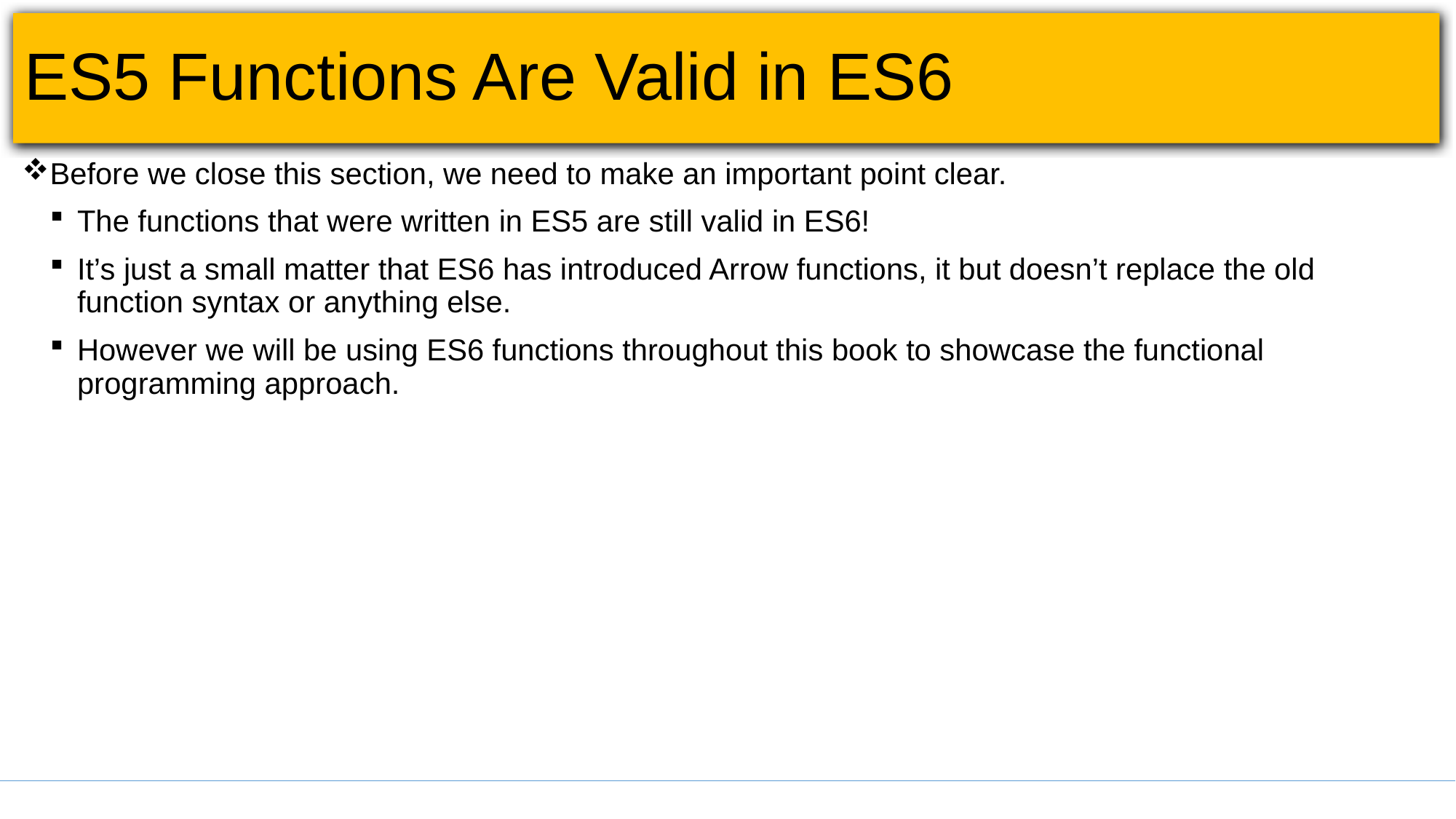

# ES5 Functions Are Valid in ES6
Before we close this section, we need to make an important point clear.
The functions that were written in ES5 are still valid in ES6!
It’s just a small matter that ES6 has introduced Arrow functions, it but doesn’t replace the old function syntax or anything else.
However we will be using ES6 functions throughout this book to showcase the functional programming approach.